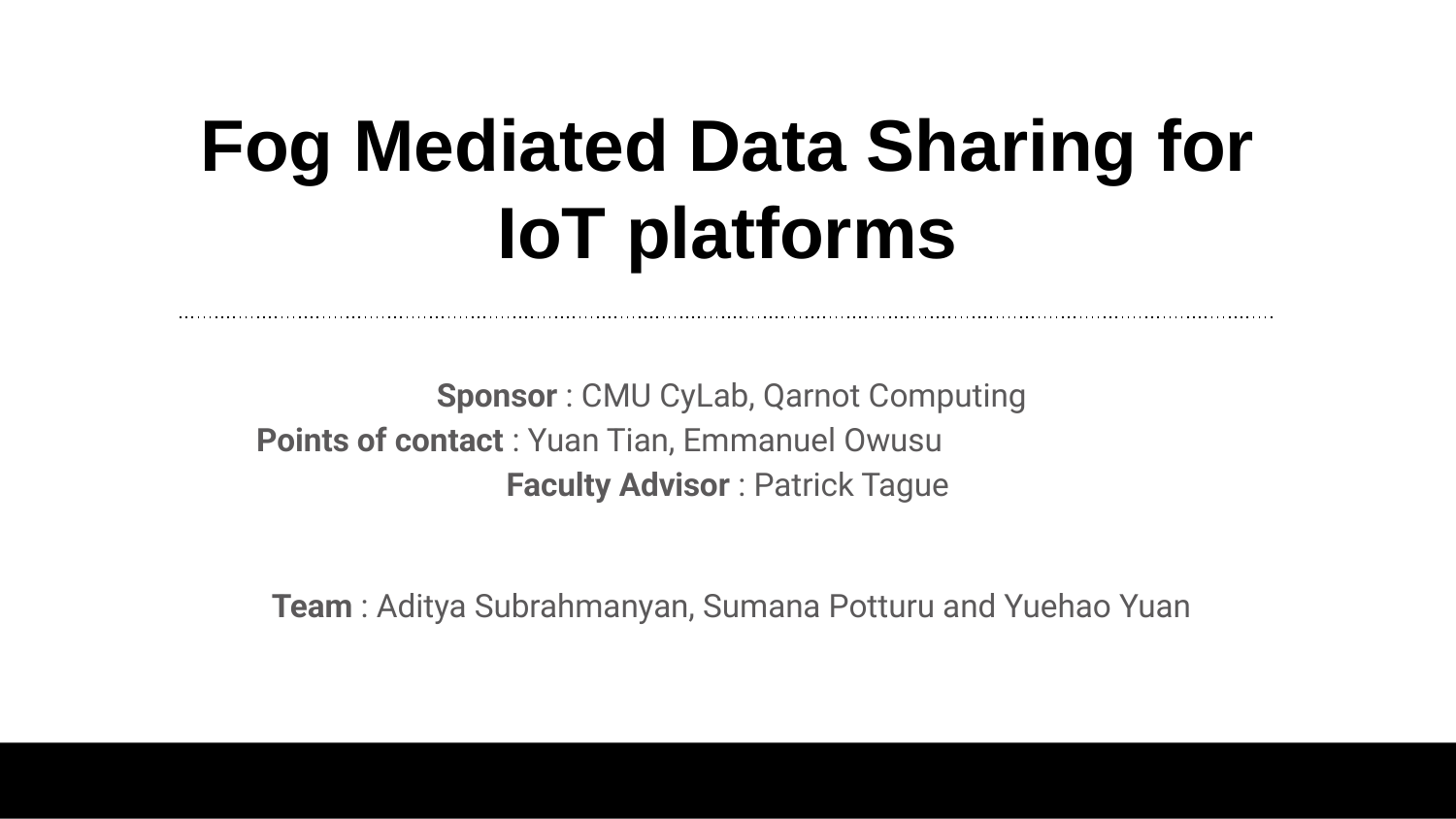

# Fog Mediated Data Sharing for IoT platforms
 Sponsor : CMU CyLab, Qarnot Computing
 Points of contact : Yuan Tian, Emmanuel Owusu                                  Faculty Advisor : Patrick Tague
 Team : Aditya Subrahmanyan, Sumana Potturu and Yuehao Yuan